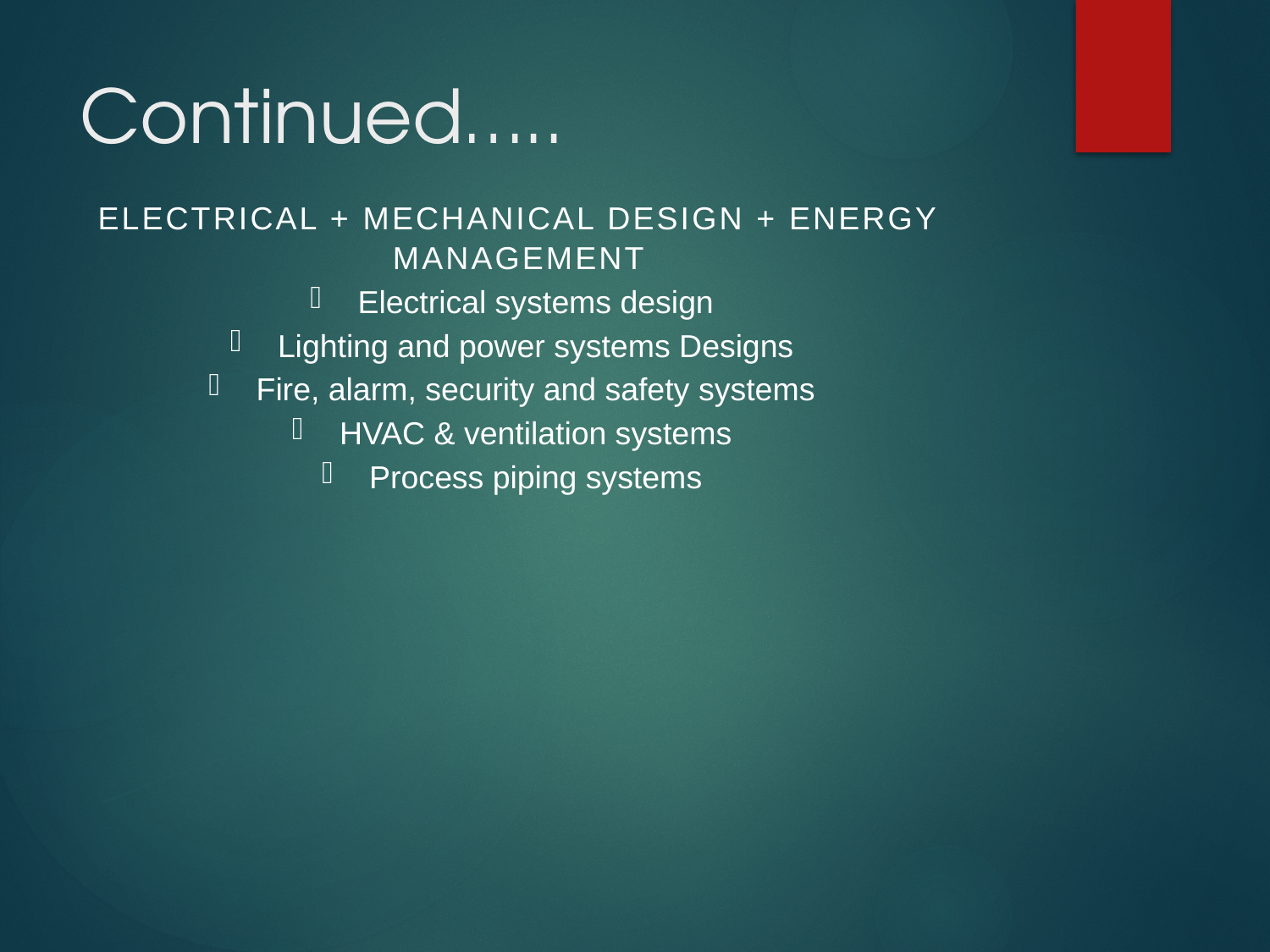

# Continued…..
ELECTRICAL + MECHANICAL DESIGN + ENERGY MANAGEMENT
Electrical systems design
Lighting and power systems Designs
Fire, alarm, security and safety systems
HVAC & ventilation systems
Process piping systems